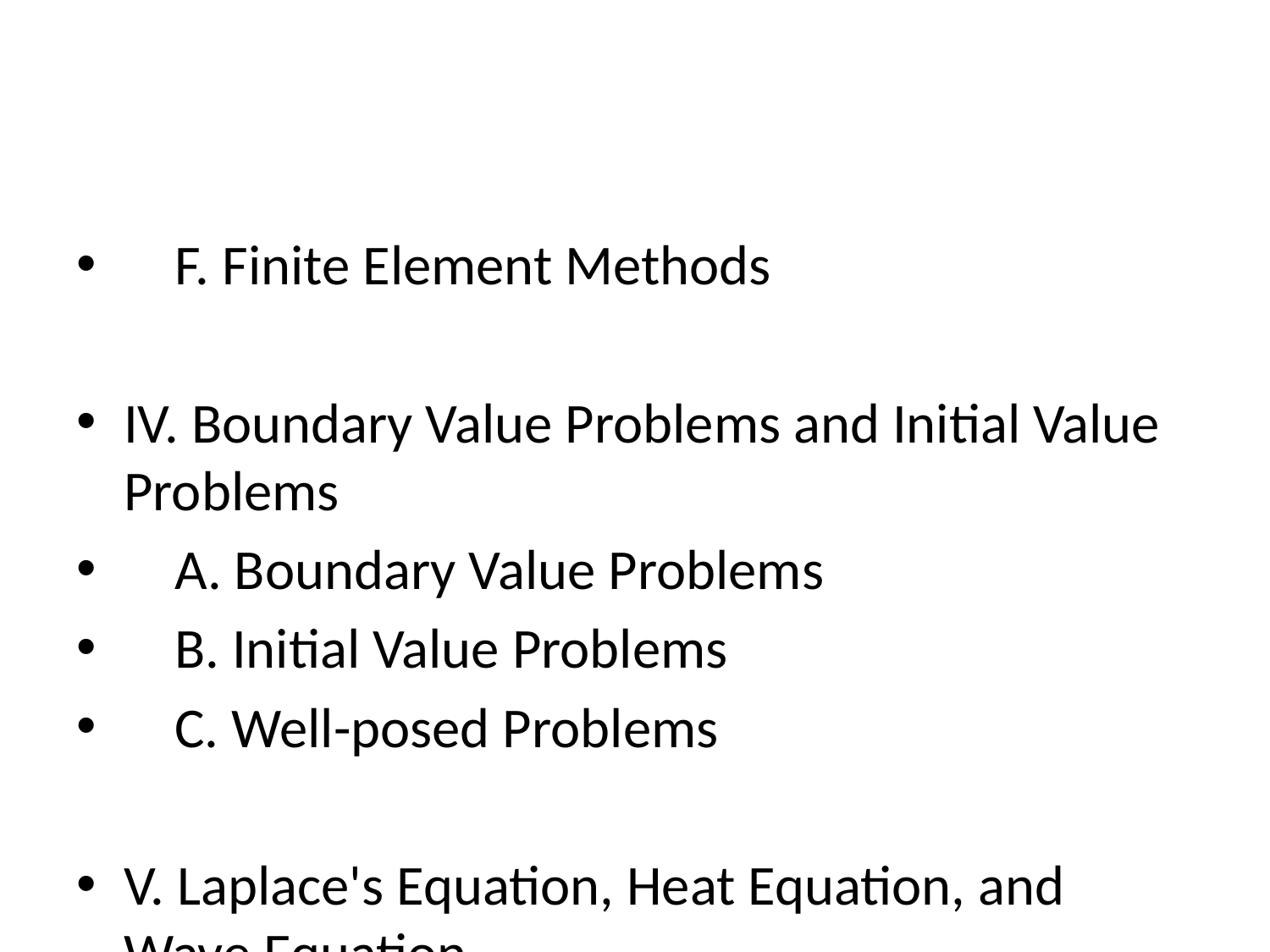

#
    F. Finite Element Methods

IV. Boundary Value Problems and Initial Value Problems
    A. Boundary Value Problems
    B. Initial Value Problems
    C. Well-posed Problems

V. Laplace's Equation, Heat Equation, and Wave Equation
    A. Laplace's Equation
    B. Heat Equation
    C. Wave Equation
    D. Solutions and Properties

VI. Numerical Methods for Partial Differential Equations